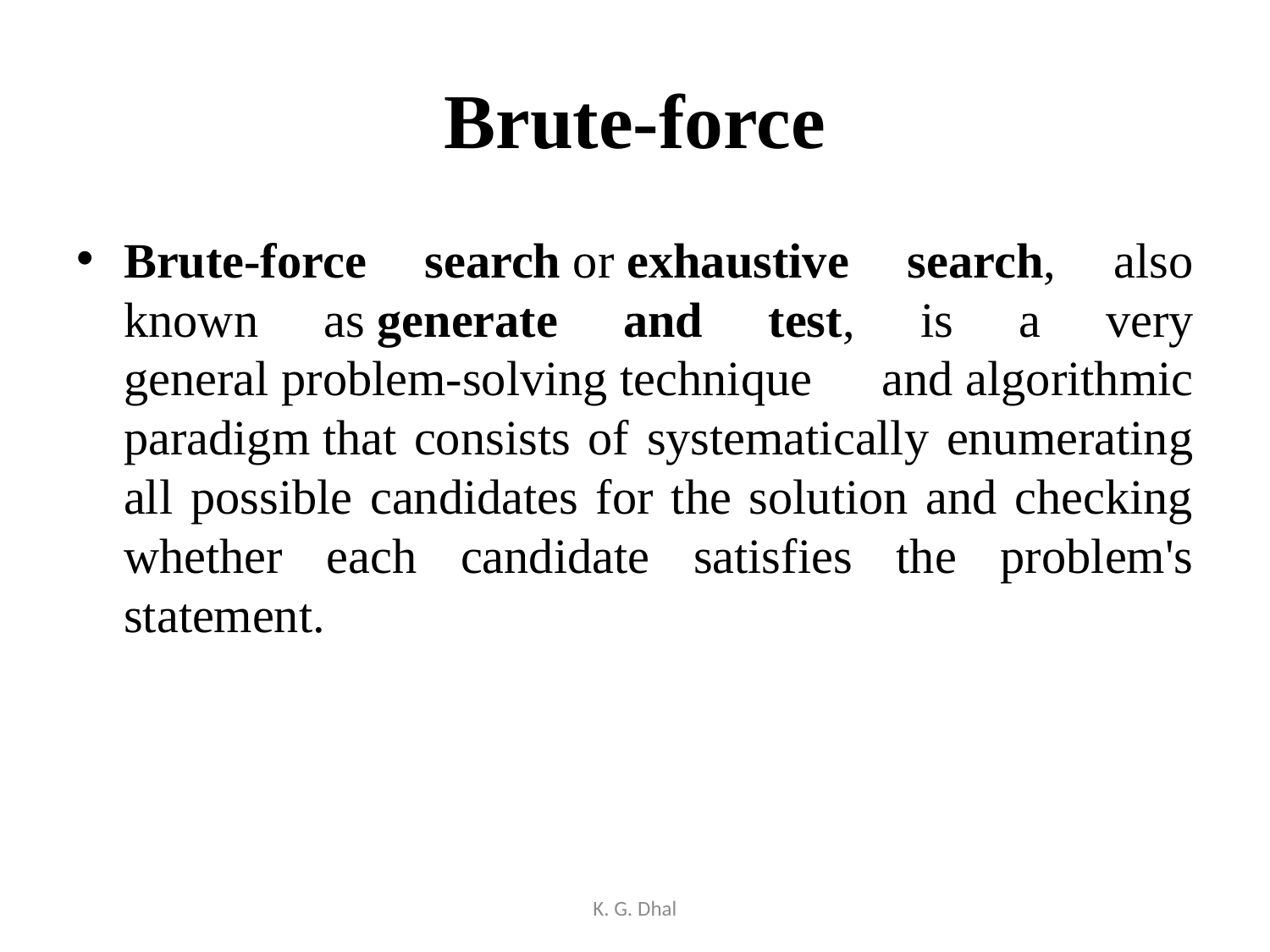

# Brute-force
Brute-force search or exhaustive search, also known as generate and test, is a very general problem-solving technique and algorithmic paradigm that consists of systematically enumerating all possible candidates for the solution and checking whether each candidate satisfies the problem's statement.
K. G. Dhal